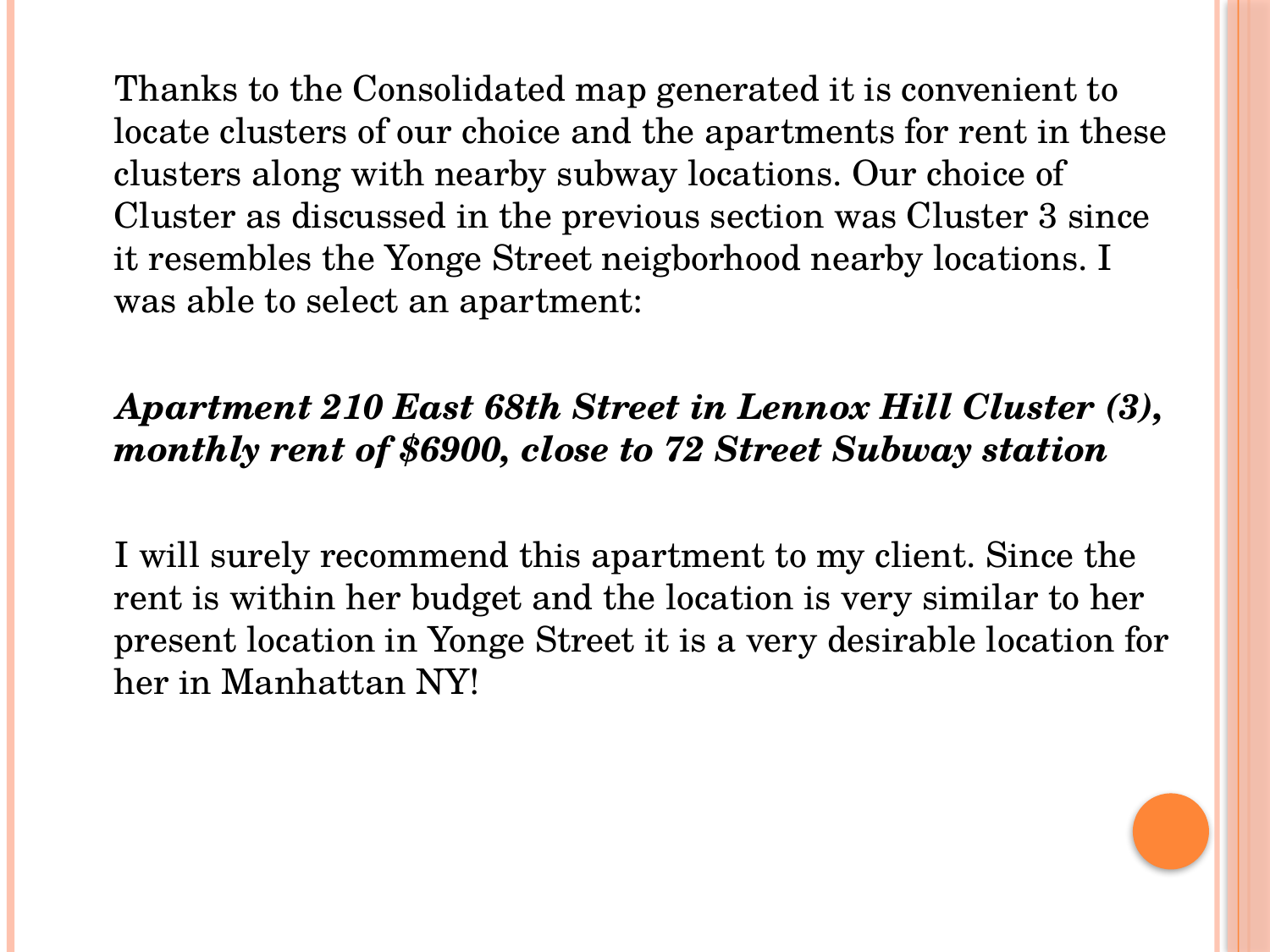

Thanks to the Consolidated map generated it is convenient to locate clusters of our choice and the apartments for rent in these clusters along with nearby subway locations. Our choice of Cluster as discussed in the previous section was Cluster 3 since it resembles the Yonge Street neigborhood nearby locations. I was able to select an apartment:

    Apartment 210 East 68th Street in Lennox Hill Cluster (3), monthly rent of $6900, close to 72 Street Subway station

    I will surely recommend this apartment to my client. Since the rent is within her budget and the location is very similar to her present location in Yonge Street it is a very desirable location for her in Manhattan NY!